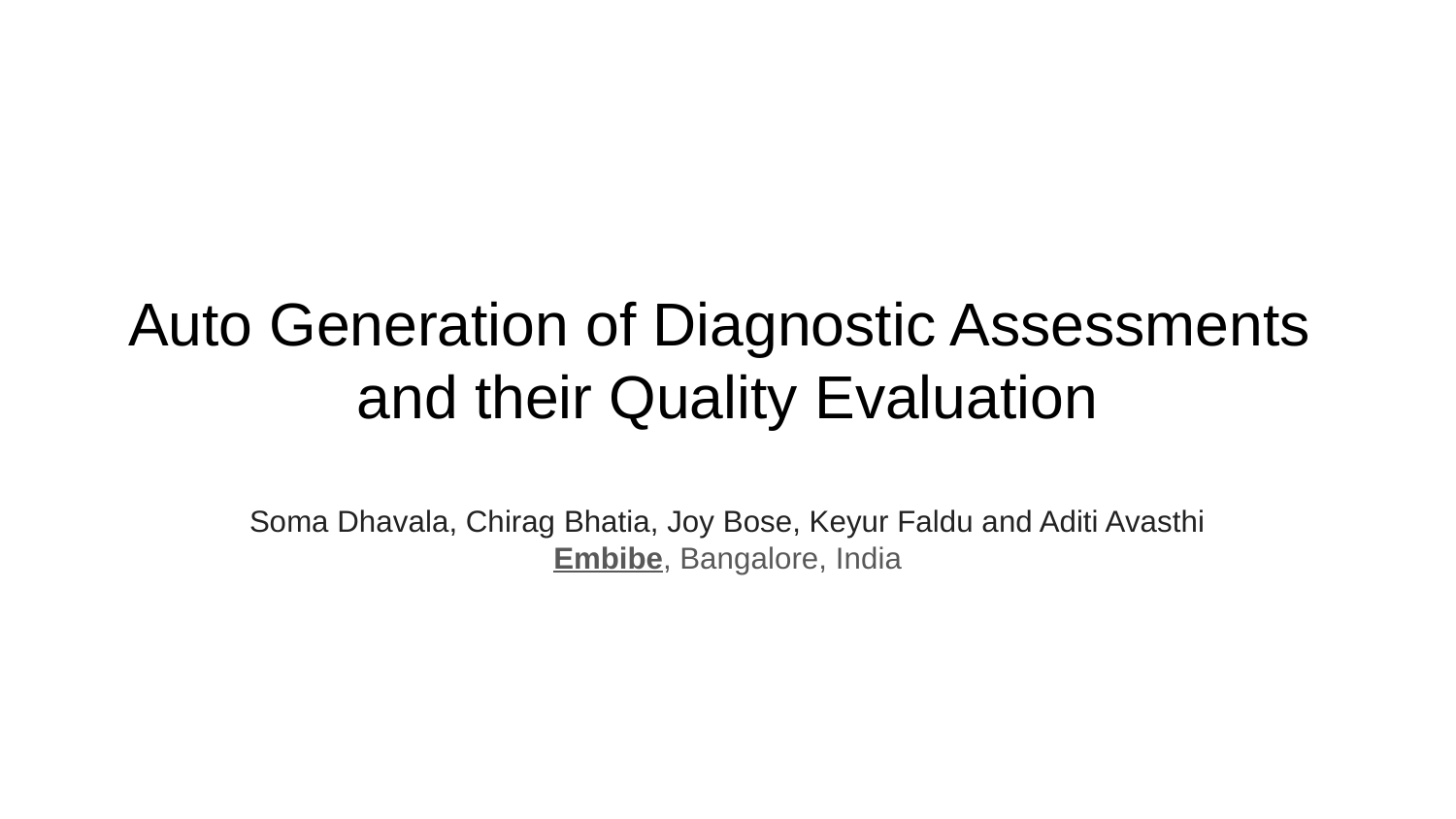

# Auto Generation of Diagnostic Assessments
and their Quality Evaluation
Soma Dhavala, Chirag Bhatia, Joy Bose, Keyur Faldu and Aditi Avasthi
Embibe, Bangalore, India